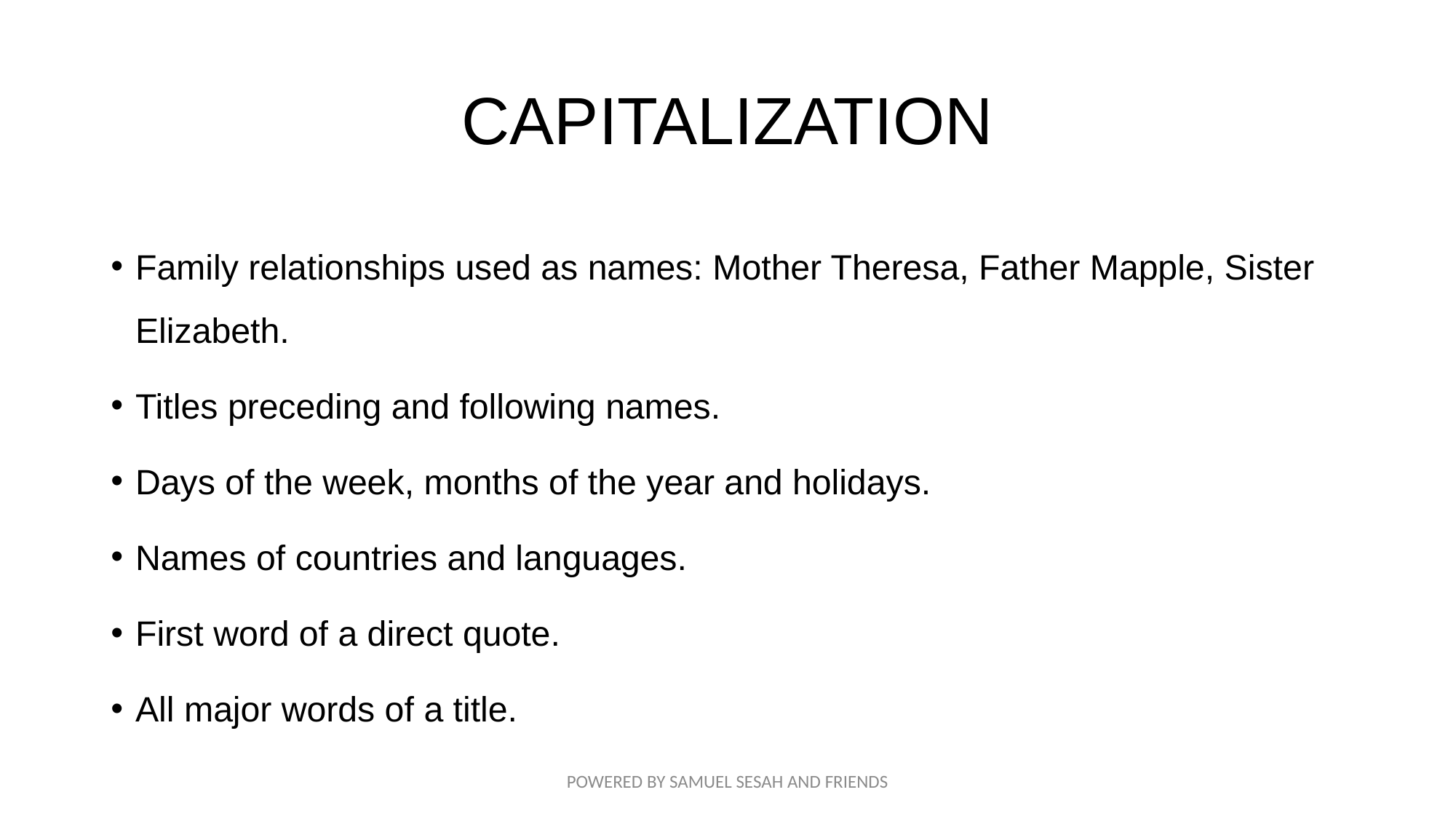

# CAPITALIZATION
Family relationships used as names: Mother Theresa, Father Mapple, Sister Elizabeth.
Titles preceding and following names.
Days of the week, months of the year and holidays.
Names of countries and languages.
First word of a direct quote.
All major words of a title.

POWERED BY SAMUEL SESAH AND FRIENDS